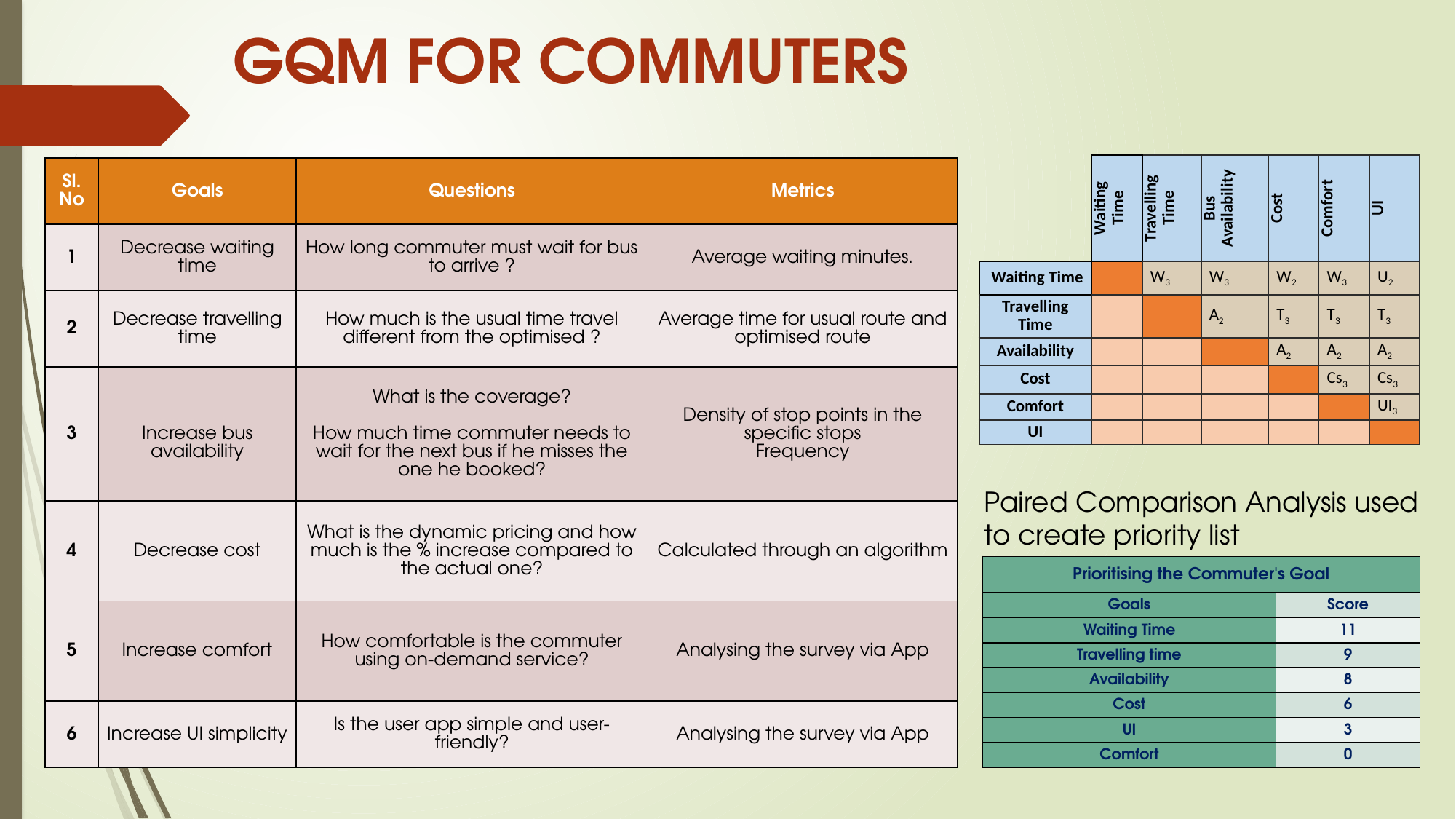

# GQM FOR COMMUTERS
|  | Waiting Time | Travelling Time | Bus Availability | Cost | Comfort | UI |
| --- | --- | --- | --- | --- | --- | --- |
| Waiting Time |  | W3 | W3 | W2 | W3 | U2 |
| Travelling Time |  |  | A2 | T3 | T3 | T3 |
| Availability |  |  |  | A2 | A2 | A2 |
| Cost |  |  |  |  | Cs3 | Cs3 |
| Comfort |  |  |  |  |  | UI3 |
| UI |  |  |  |  |  |  |
| Sl. No | Goals | Questions | Metrics |
| --- | --- | --- | --- |
| 1 | Decrease waiting time | How long commuter must wait for bus to arrive ? | Average waiting minutes. |
| 2 | Decrease travelling time | How much is the usual time travel different from the optimised ? | Average time for usual route and optimised route |
| 3 | Increase bus availability | What is the coverage? How much time commuter needs to wait for the next bus if he misses the one he booked? | Density of stop points in the specific stops Frequency |
| 4 | Decrease cost | What is the dynamic pricing and how much is the % increase compared to the actual one? | Calculated through an algorithm |
| 5 | Increase comfort | How comfortable is the commuter using on-demand service? | Analysing the survey via App |
| 6 | Increase UI simplicity | Is the user app simple and user-friendly? | Analysing the survey via App |

Paired Comparison Analysis used to create priority list
| Prioritising the Commuter's Goal |  |
| --- | --- |
| Goals | Score |
| Waiting Time | 11 |
| Travelling time | 9 |
| Availability | 8 |
| Cost | 6 |
| UI | 3 |
| Comfort | 0 |